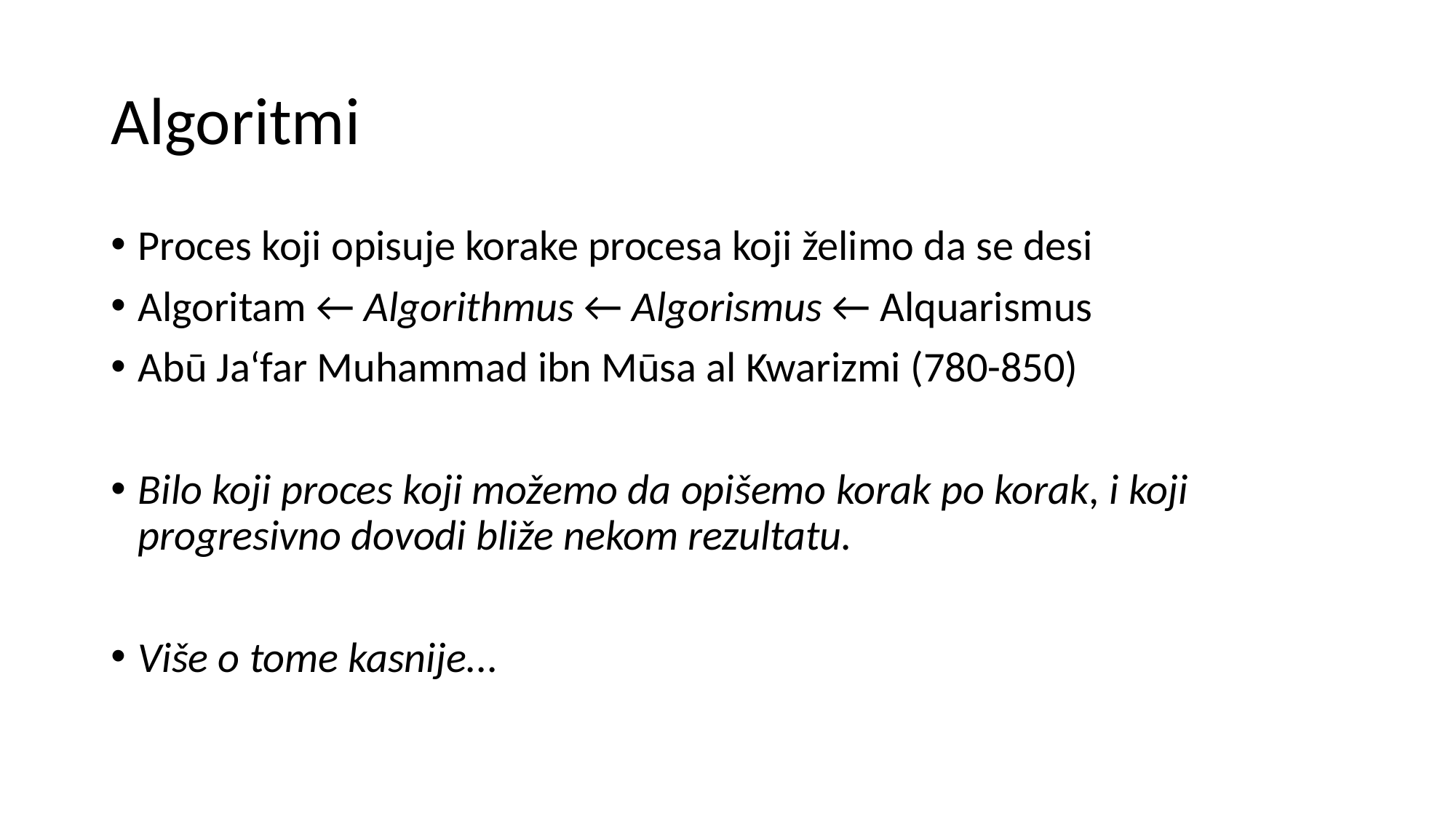

# Algoritmi
Proces koji opisuje korake procesa koji želimo da se desi
Algoritam ← Algorithmus ← Algorismus ← Alquarismus
Abū Ja‘far Muhammad ibn Mūsa al Kwarizmi (780-850)

Bilo koji proces koji možemo da opišemo korak po korak, i koji progresivno dovodi bliže nekom rezultatu.

Više o tome kasnije...